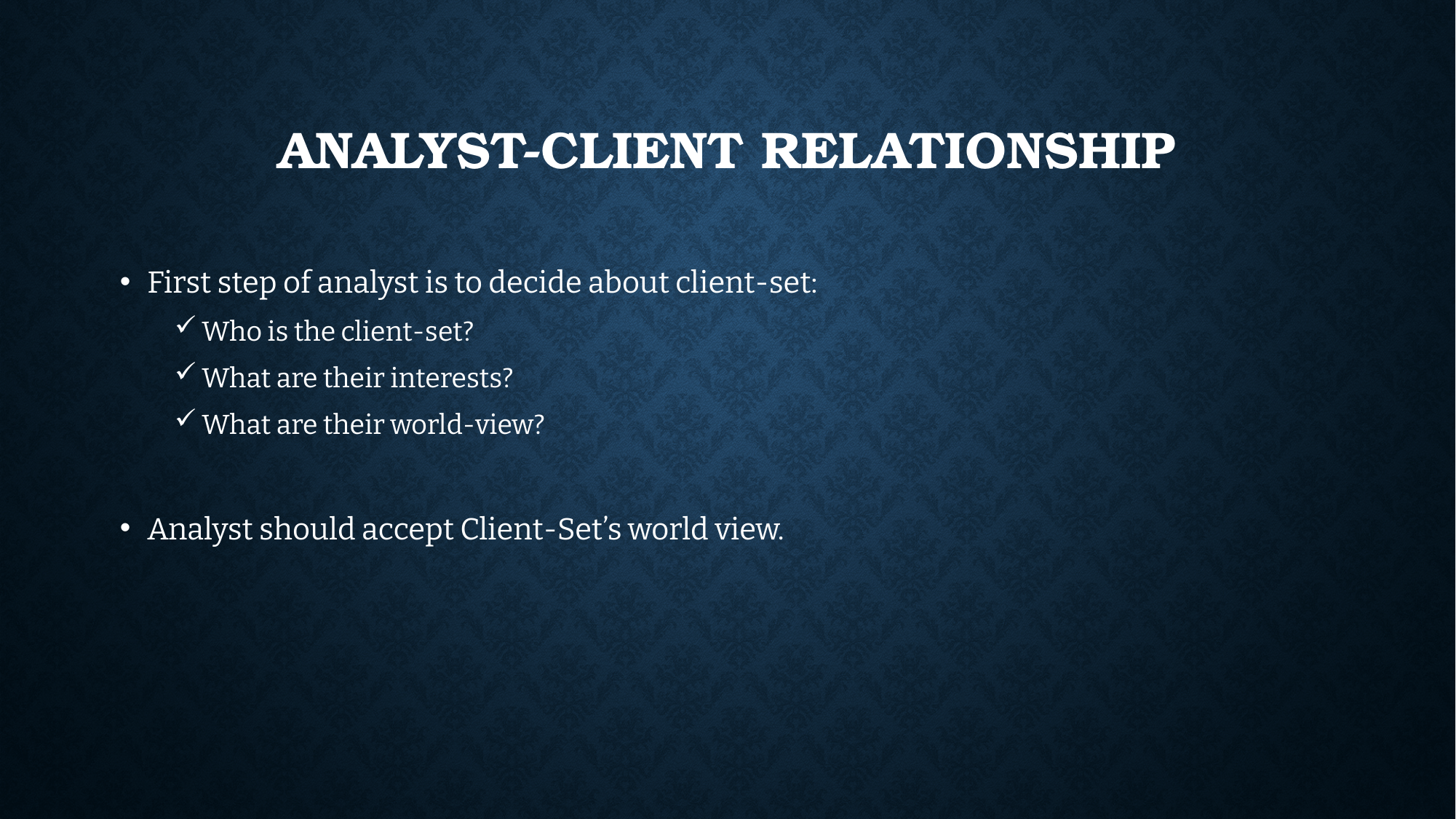

# Analyst-clIent RelatIonshIp
First step of analyst is to decide about client-set:
Who is the client-set?
What are their interests?
What are their world-view?

Analyst should accept Client-Set’s world view.